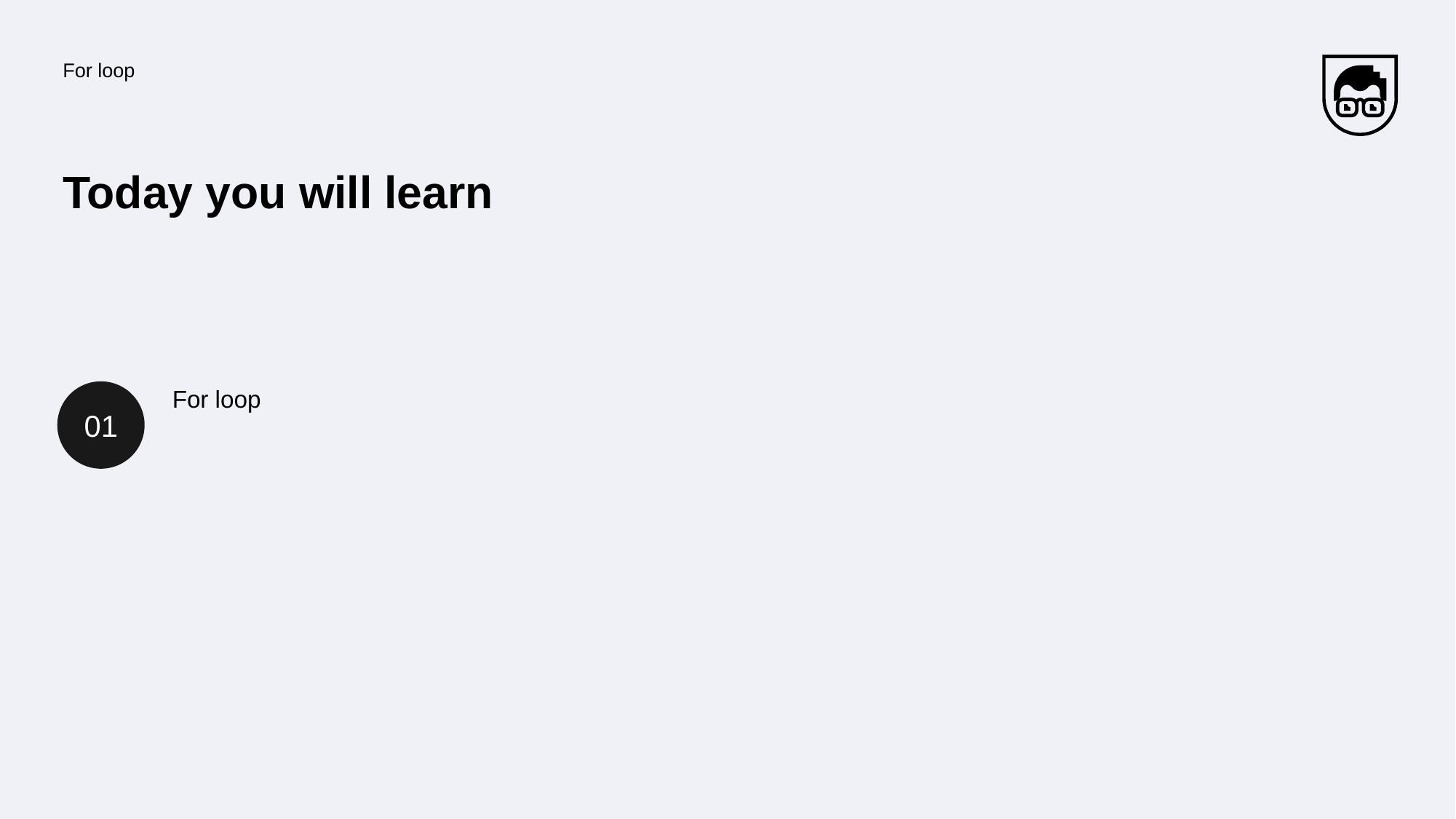

For loop
# Today you will learn

01
For loop